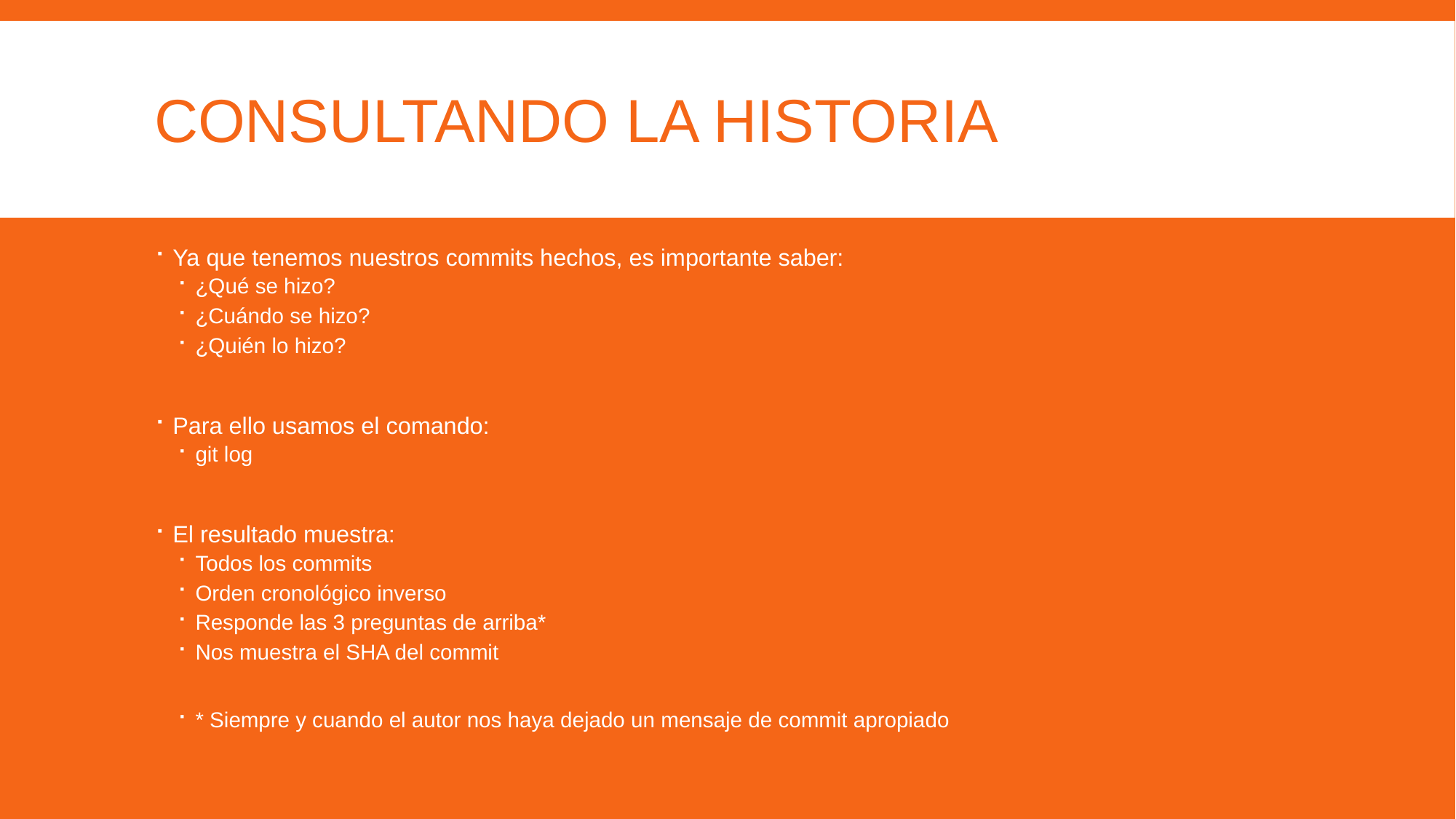

# Consultando la historia
Ya que tenemos nuestros commits hechos, es importante saber:
¿Qué se hizo?
¿Cuándo se hizo?
¿Quién lo hizo?

Para ello usamos el comando:
git log

El resultado muestra:
Todos los commits
Orden cronológico inverso
Responde las 3 preguntas de arriba*
Nos muestra el SHA del commit

* Siempre y cuando el autor nos haya dejado un mensaje de commit apropiado